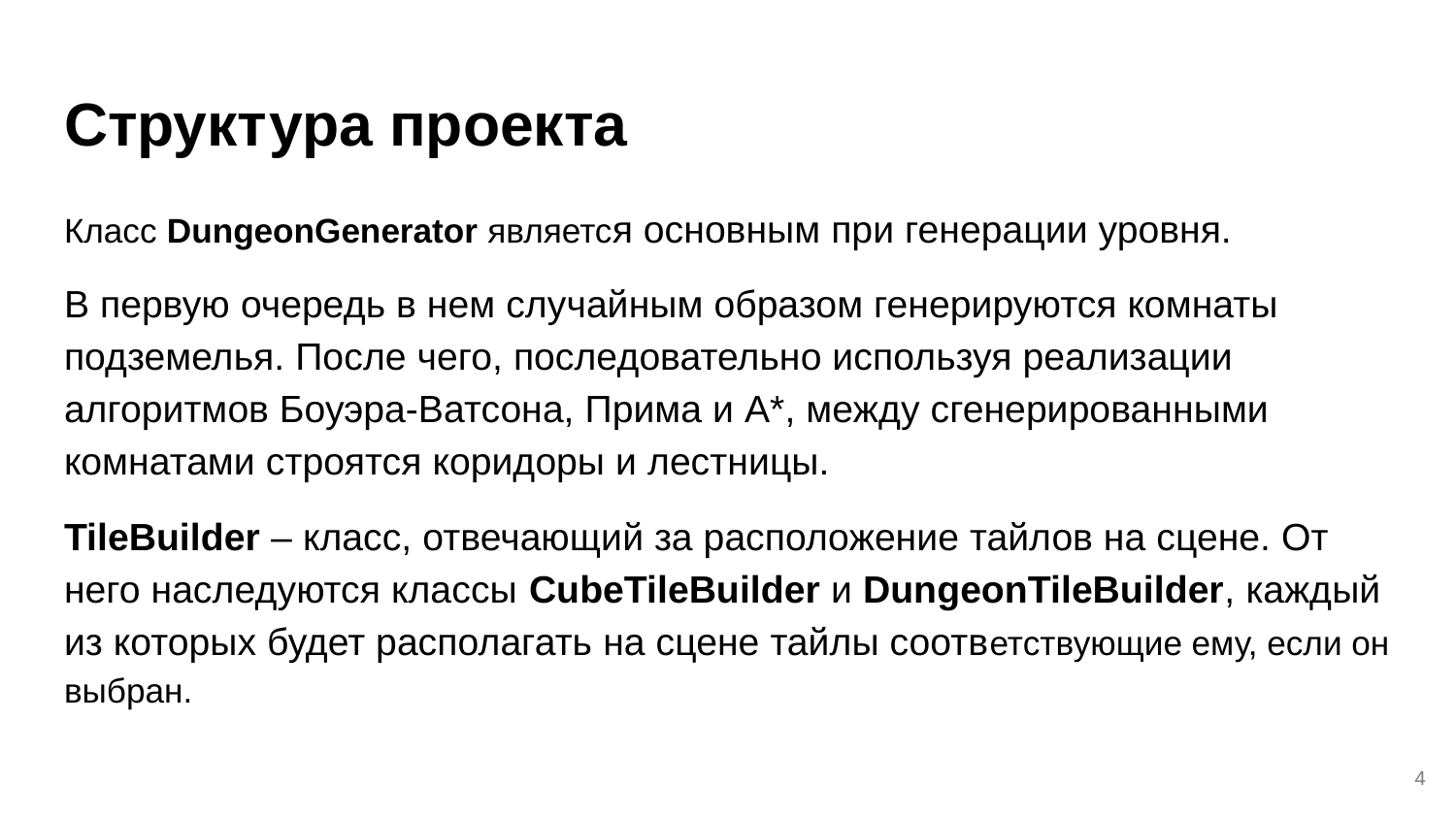

# Структура проекта
Класс DungeonGenerator является основным при генерации уровня.
В первую очередь в нем случайным образом генерируются комнаты подземелья. После чего, последовательно используя реализации алгоритмов Боуэра-Ватсона, Прима и А*, между сгенерированными комнатами строятся коридоры и лестницы.
TileBuilder – класс, отвечающий за расположение тайлов на сцене. От него наследуются классы CubeTileBuilder и DungeonTileBuilder, каждый из которых будет располагать на сцене тайлы соответствующие ему, если он выбран.
4